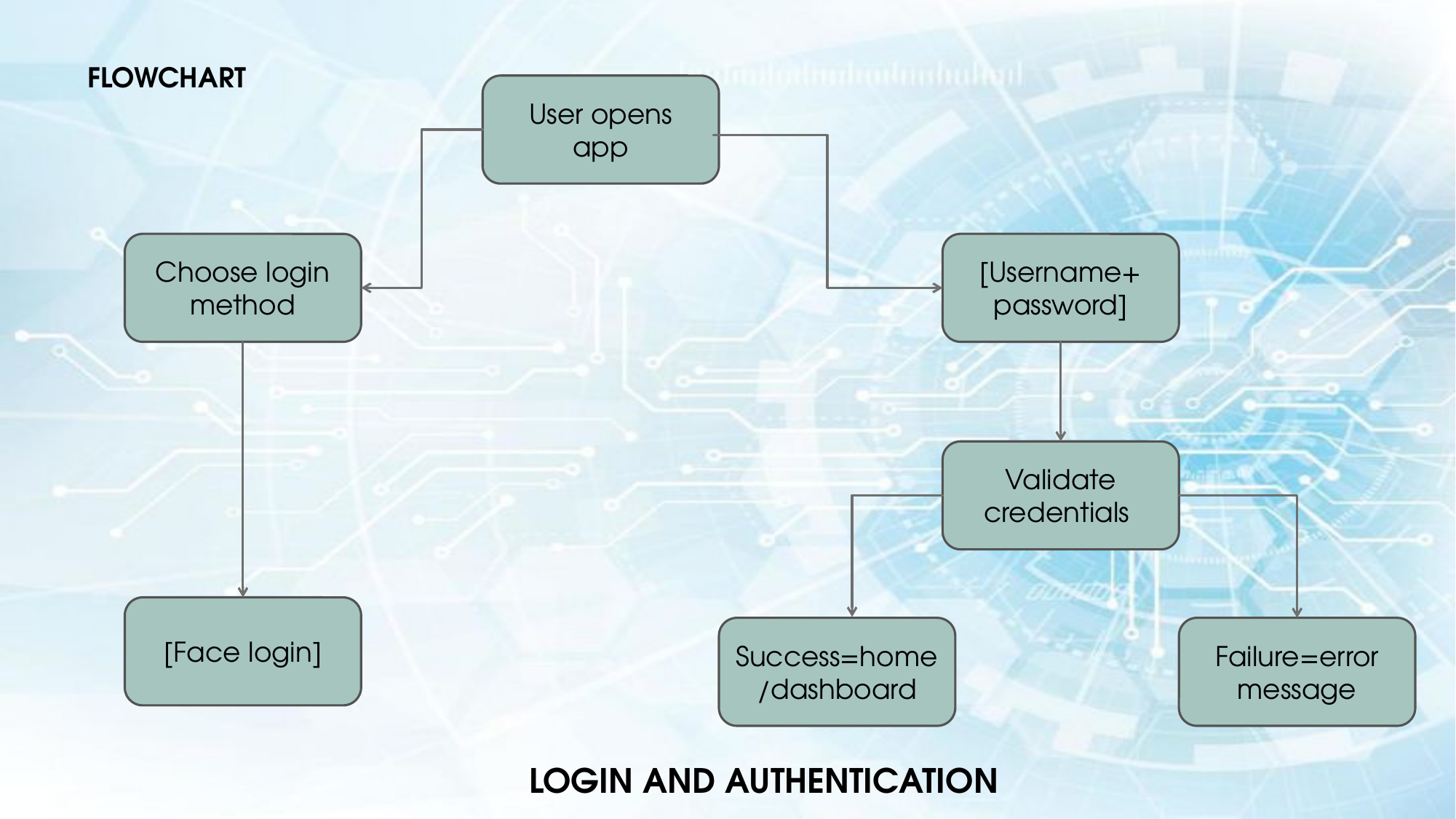

FLOWCHART
User opens app
Choose login method
[Username+ password]
Validate credentials

[Face login]
Success=home/dashboard
Failure=error message
# LOGIN AND AUTHENTICATION